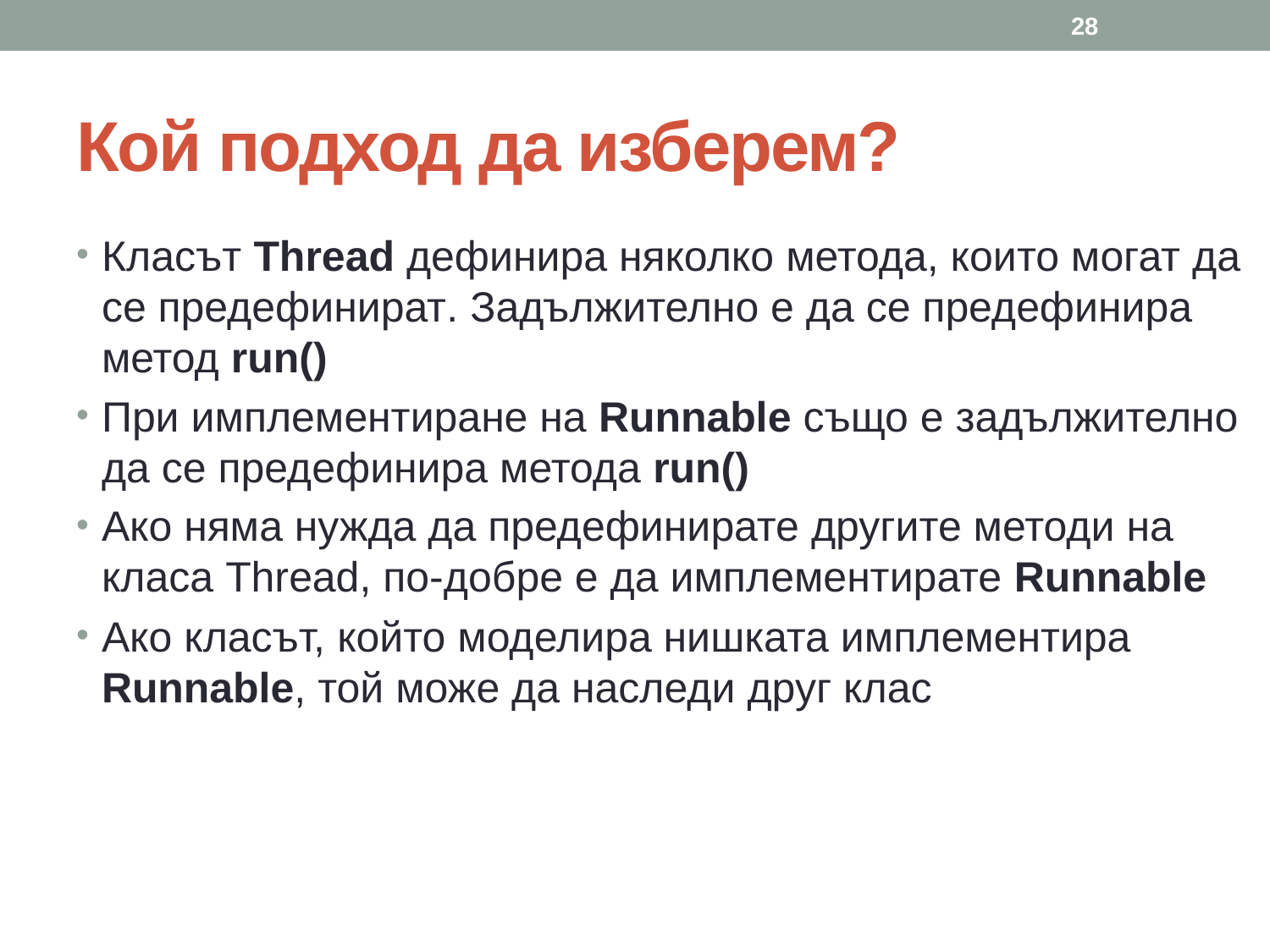

28
# Кой подход да изберем?
Класът Thread дефинира няколко метода, които могат да се предефинират. Задължително е да се предефинира метод run()
При имплементиране на Runnable също е задължително да се предефинира метода run()
Ако няма нужда да предефинирате другите методи на класа Thread, по-добре е да имплементирате Runnable
Ако класът, който моделира нишката имплементира Runnable, той може да наследи друг клас